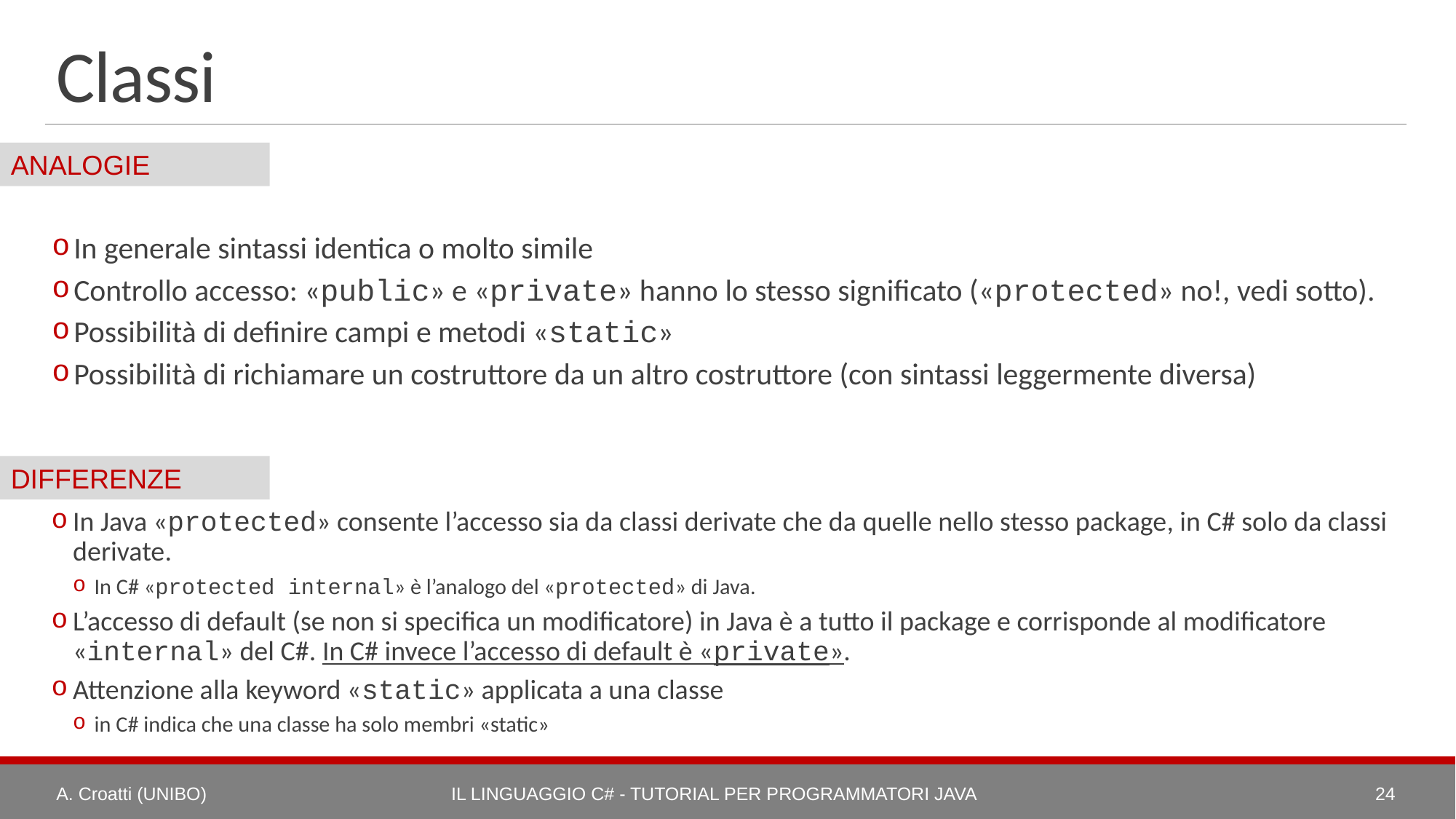

# Classi
In generale sintassi identica o molto simile
Controllo accesso: «public» e «private» hanno lo stesso significato («protected» no!, vedi sotto).
Possibilità di definire campi e metodi «static»
Possibilità di richiamare un costruttore da un altro costruttore (con sintassi leggermente diversa)
In Java «protected» consente l’accesso sia da classi derivate che da quelle nello stesso package, in C# solo da classi derivate.
In C# «protected internal» è l’analogo del «protected» di Java.
L’accesso di default (se non si specifica un modificatore) in Java è a tutto il package e corrisponde al modificatore «internal» del C#. In C# invece l’accesso di default è «private».
Attenzione alla keyword «static» applicata a una classe
in C# indica che una classe ha solo membri «static»
A. Croatti (UNIBO)
Il Linguaggio C# - Tutorial per Programmatori Java
24